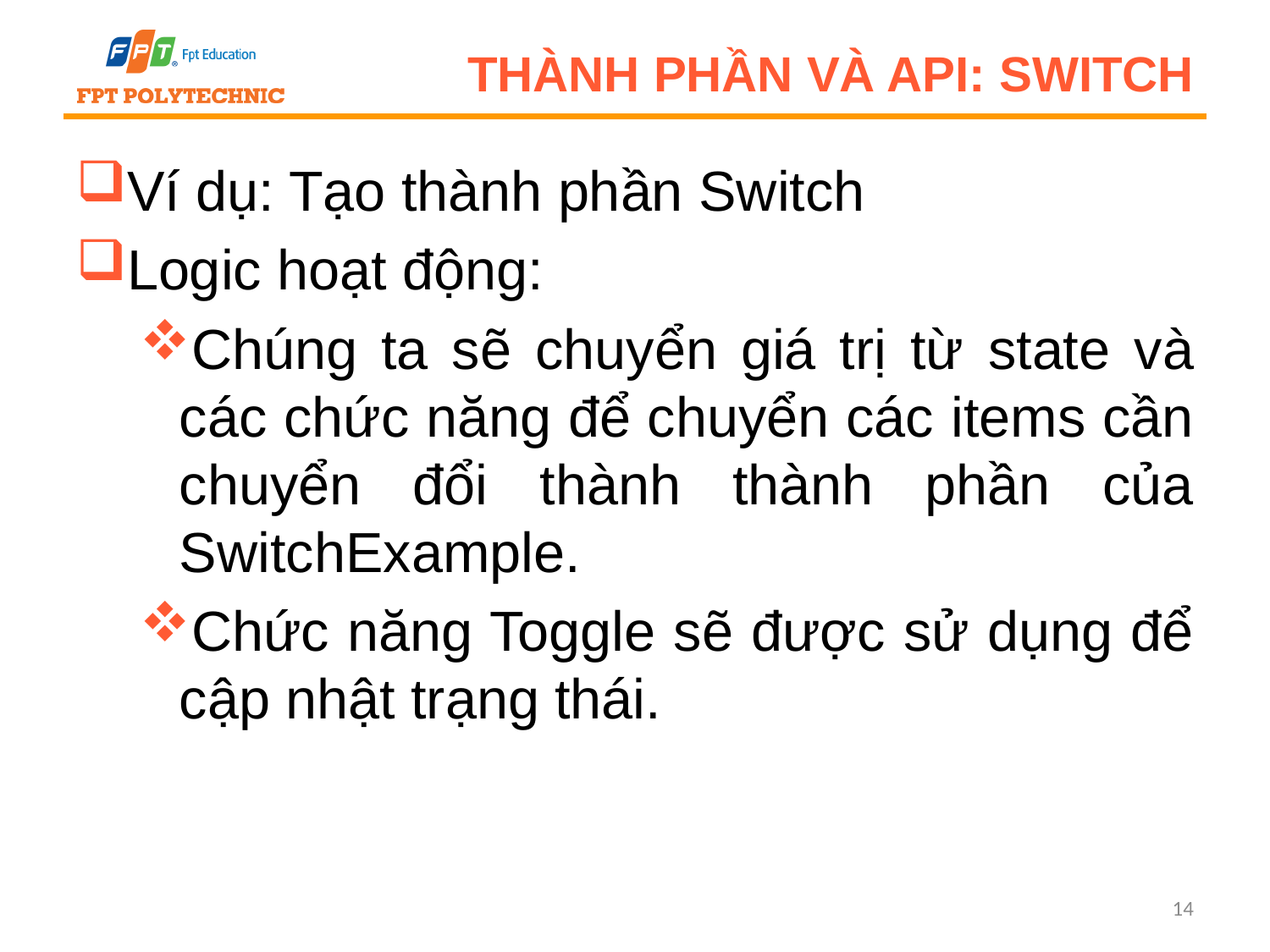

# Thành phần và API: Switch
Ví dụ: Tạo thành phần Switch
Logic hoạt động:
Chúng ta sẽ chuyển giá trị từ state và các chức năng để chuyển các items cần chuyển đổi thành thành phần của SwitchExample.
Chức năng Toggle sẽ được sử dụng để cập nhật trạng thái.
14